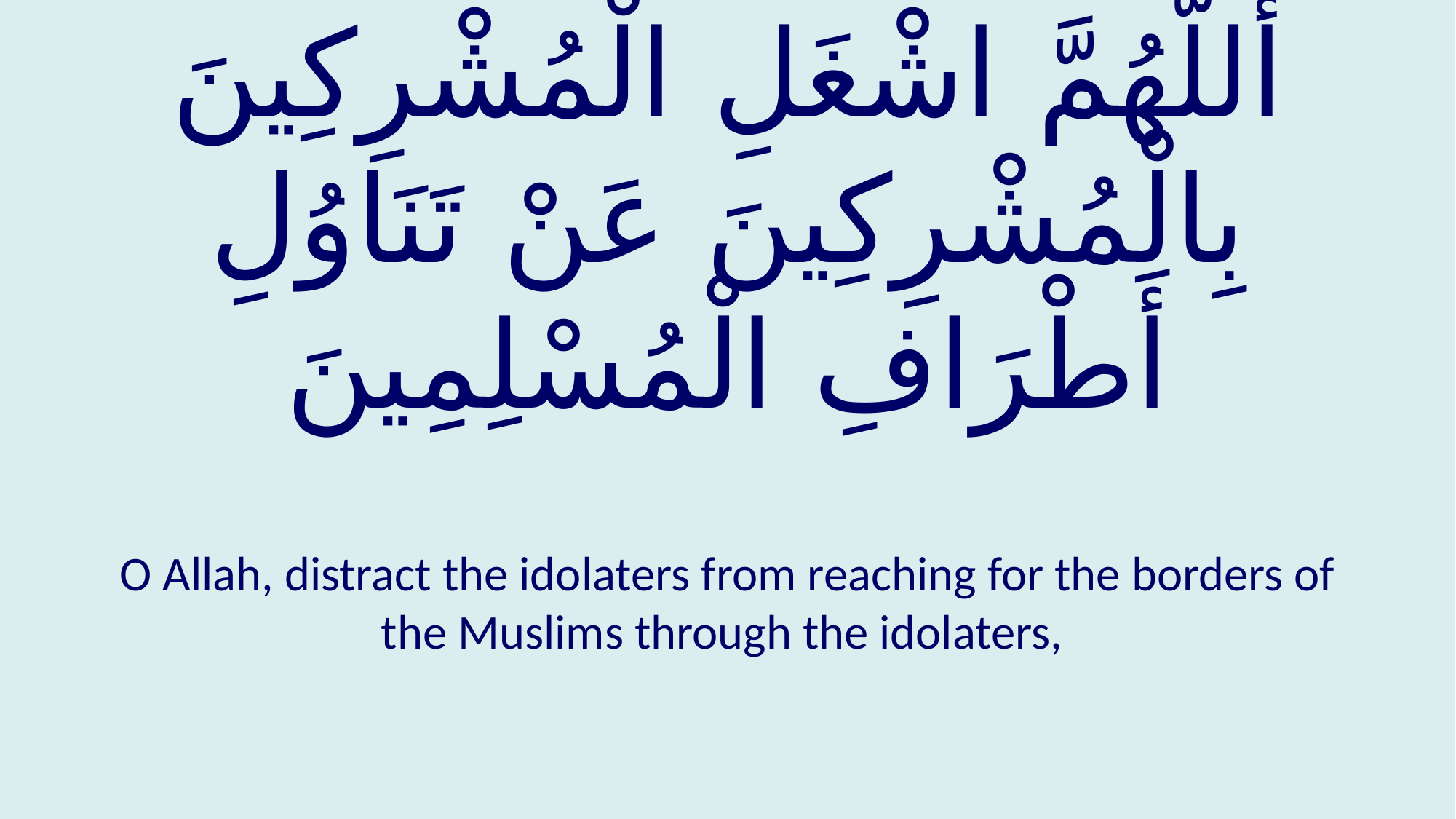

# أَللَّهُمَّ اشْغَلِ الْمُشْرِكِينَ بِالْمُشْرِكِينَ عَنْ تَنَاوُلِ أَطْرَافِ الْمُسْلِمِينَ
O Allah, distract the idolaters from reaching for the borders of the Muslims through the idolaters,